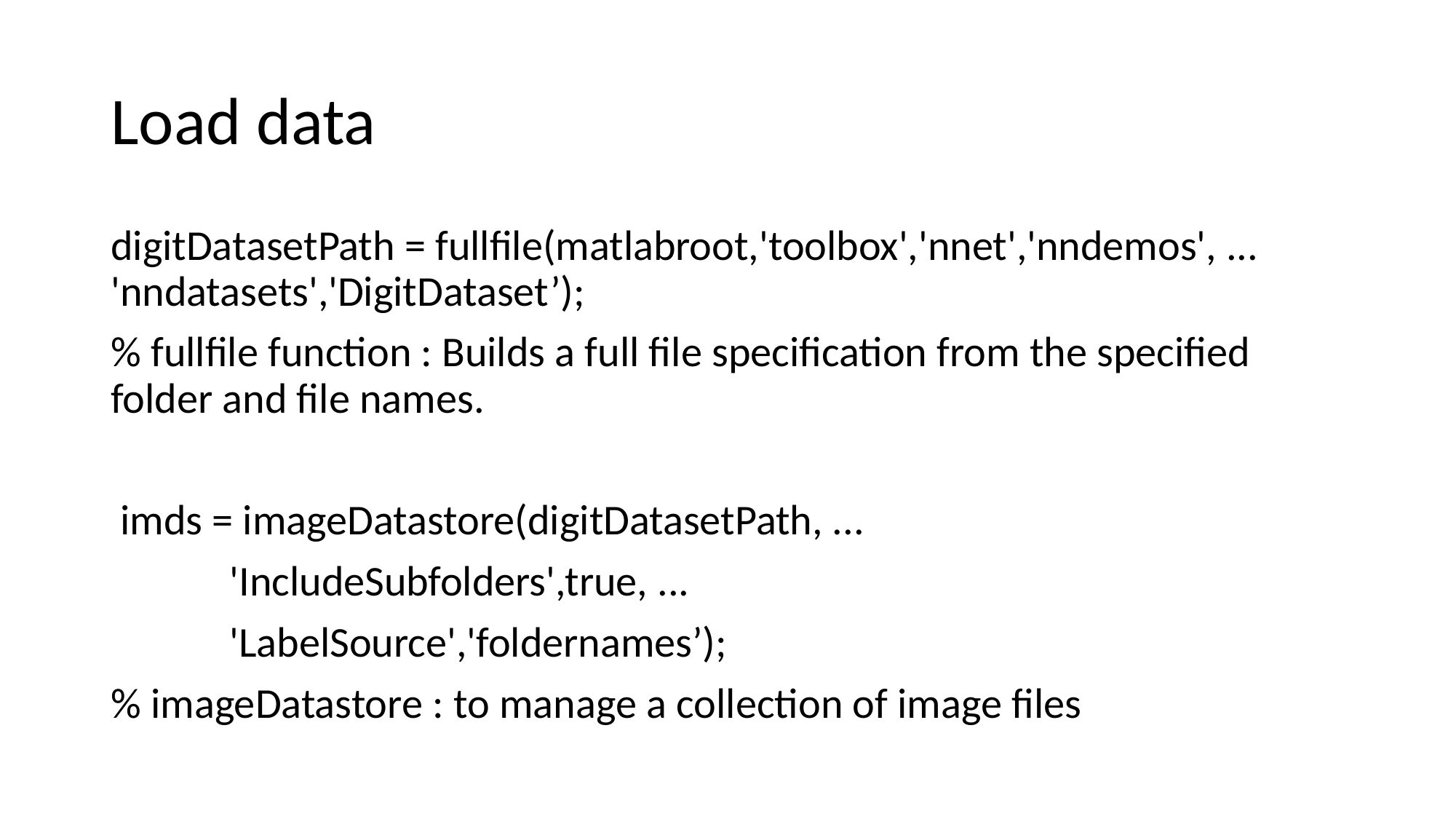

# Load data
digitDatasetPath = fullfile(matlabroot,'toolbox','nnet','nndemos', ... 	'nndatasets','DigitDataset’);
% fullfile function : Builds a full file specification from the specified folder and file names.

 imds = imageDatastore(digitDatasetPath, ...
	 'IncludeSubfolders',true, ...
	 'LabelSource','foldernames’);
% imageDatastore : to manage a collection of image files